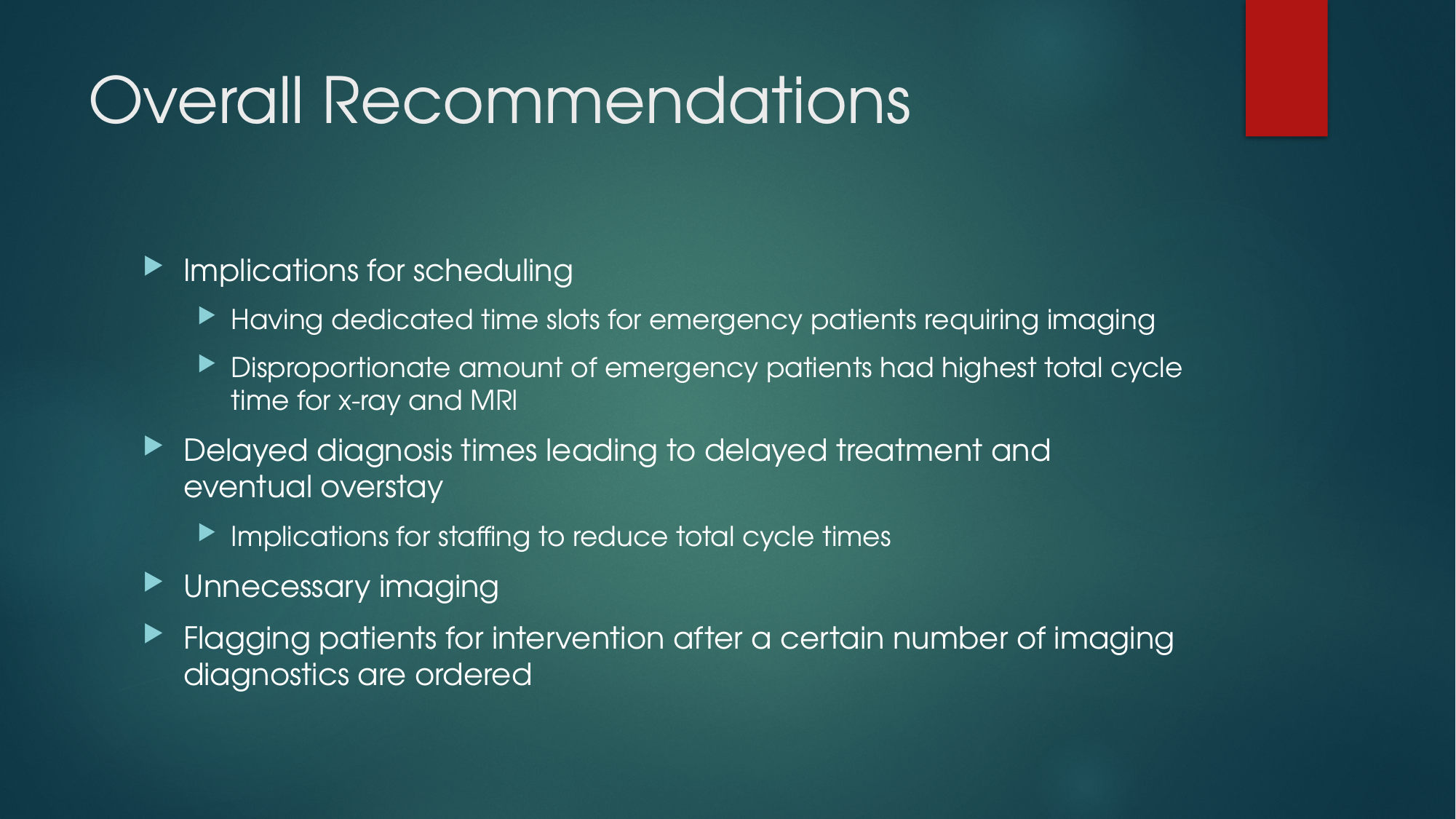

# Overall Recommendations
Implications for scheduling
Having dedicated time slots for emergency patients requiring imaging
Disproportionate amount of emergency patients had highest total cycle time for x-ray and MRI
Delayed diagnosis times leading to delayed treatment and eventual overstay
Implications for staffing to reduce total cycle times
Unnecessary imaging
Flagging patients for intervention after a certain number of imaging diagnostics are ordered